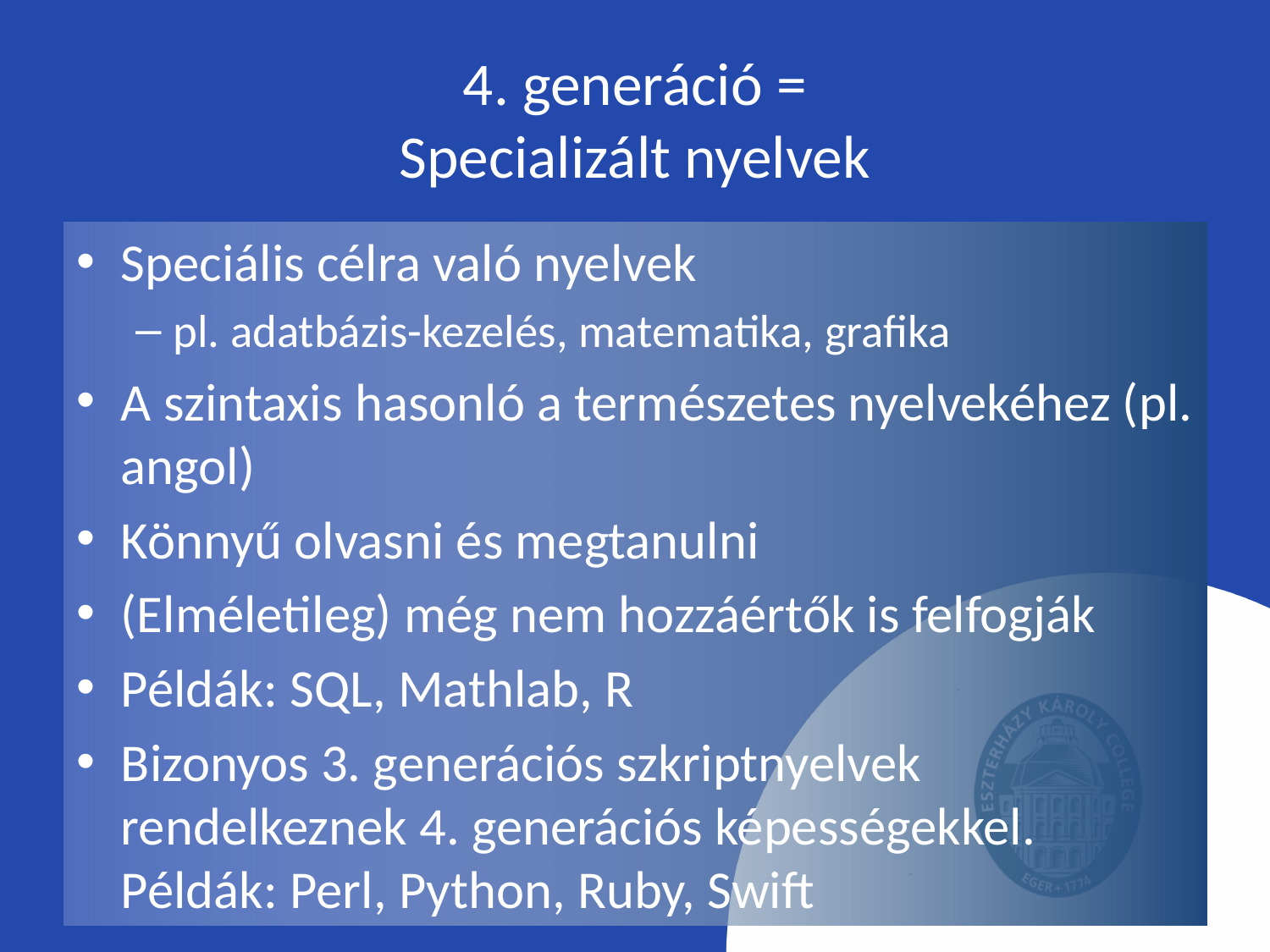

# 4. generáció = Specializált nyelvek
Speciális célra való nyelvek
pl. adatbázis-kezelés, matematika, grafika
A szintaxis hasonló a természetes nyelvekéhez (pl. angol)
Könnyű olvasni és megtanulni
(Elméletileg) még nem hozzáértők is felfogják
Példák: SQL, Mathlab, R
Bizonyos 3. generációs szkriptnyelvek rendelkeznek 4. generációs képességekkel. Példák: Perl, Python, Ruby, Swift